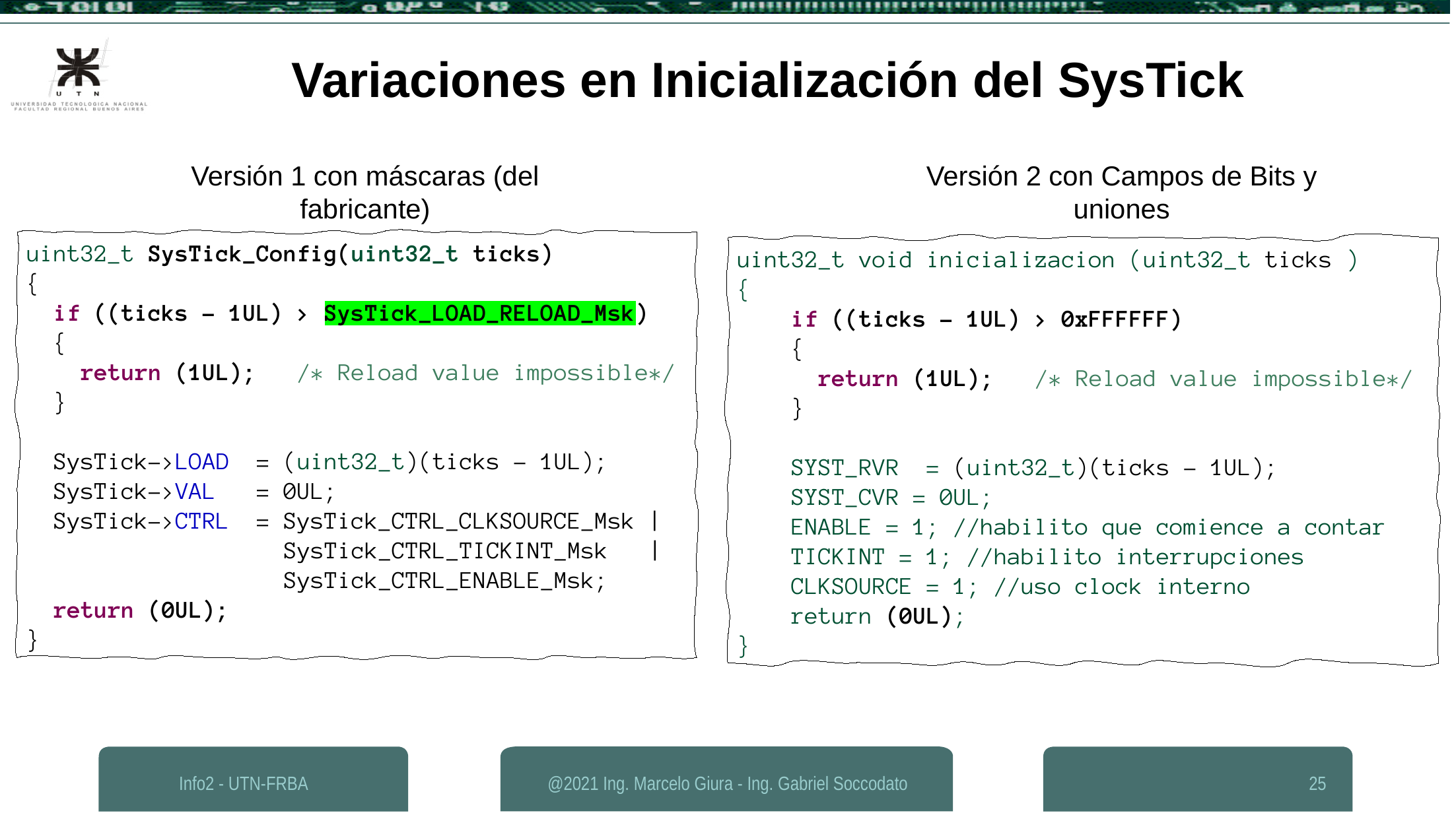

Variaciones en Inicialización del SysTick
Versión 1 con máscaras (del fabricante)
Versión 2 con Campos de Bits y uniones
uint32_t SysTick_Config(uint32_t ticks)
{
  if ((ticks - 1UL) > SysTick_LOAD_RELOAD_Msk)
  {
    return (1UL);   /* Reload value impossible*/
  }

  SysTick->LOAD  = (uint32_t)(ticks - 1UL);
  SysTick->VAL   = 0UL;
  SysTick->CTRL  = SysTick_CTRL_CLKSOURCE_Msk |
                   SysTick_CTRL_TICKINT_Msk   |
                   SysTick_CTRL_ENABLE_Msk;
  return (0UL);
}
uint32_t void inicializacion (uint32_t ticks )
{
    if ((ticks - 1UL) > 0xFFFFFF)
    {
      return (1UL);   /* Reload value impossible*/
    }

    SYST_RVR  = (uint32_t)(ticks - 1UL);
    SYST_CVR = 0UL;
    ENABLE = 1; //habilito que comience a contar
    TICKINT = 1; //habilito interrupciones
    CLKSOURCE = 1; //uso clock interno
    return (0UL);
}
Info2 - UTN-FRBA
@2021 Ing. Marcelo Giura - Ing. Gabriel Soccodato
25